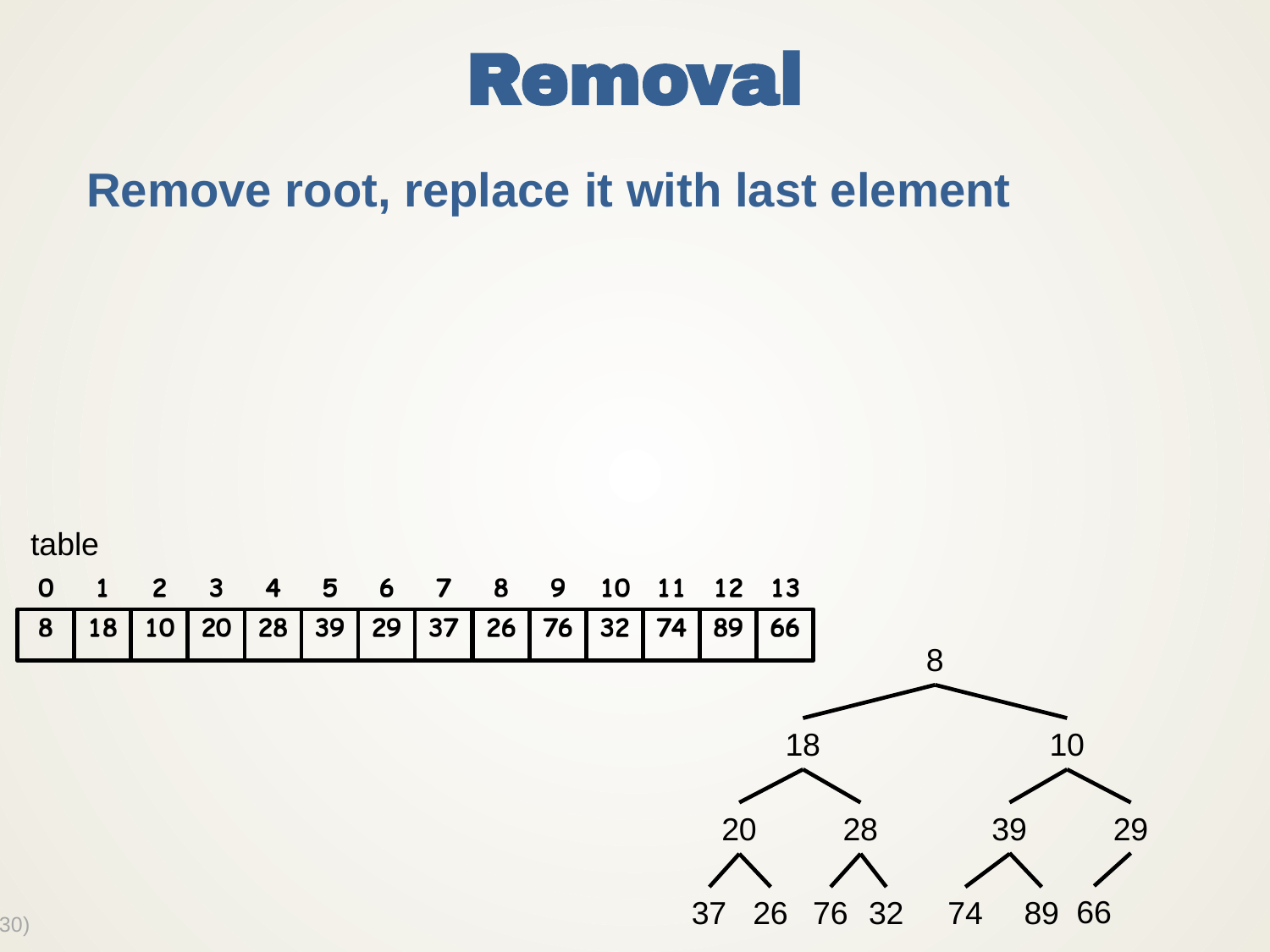

# Removal
Remove root, replace it with last element
table
0
1
2
3
4
5
6
7
8
9
10
11
12
8
18
10
20
28
39
29
37
26
76
32
74
89
13
66
8
18
10
20
28
39
29
37
26
76
32
74
89
66